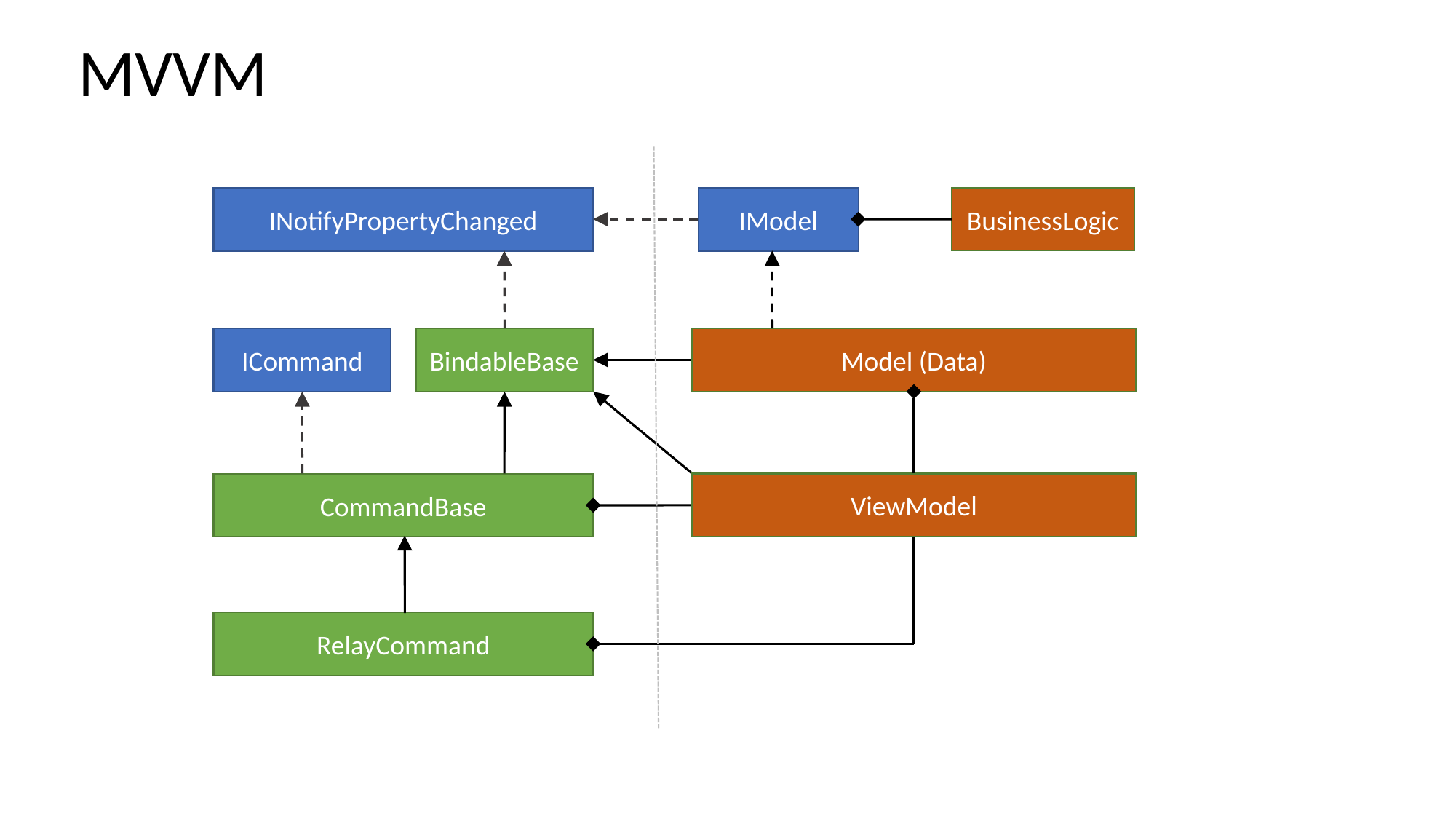

MVVM
BusinessLogic
INotifyPropertyChanged
IModel
ICommand
BindableBase
Model (Data)
ViewModel
CommandBase
RelayCommand